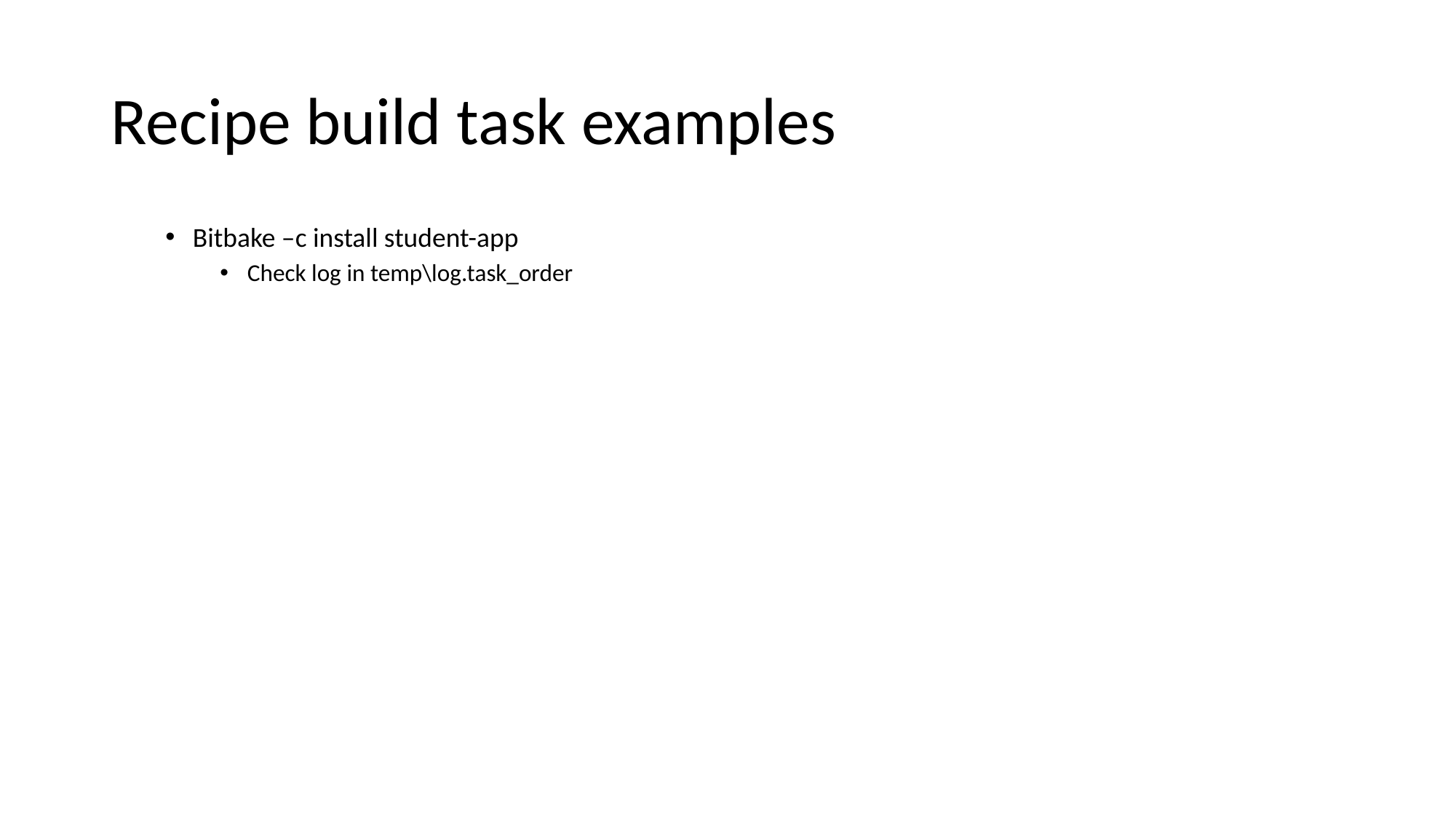

# Recipe build task examples
Bitbake –c install student-app
Check log in temp\log.task_order